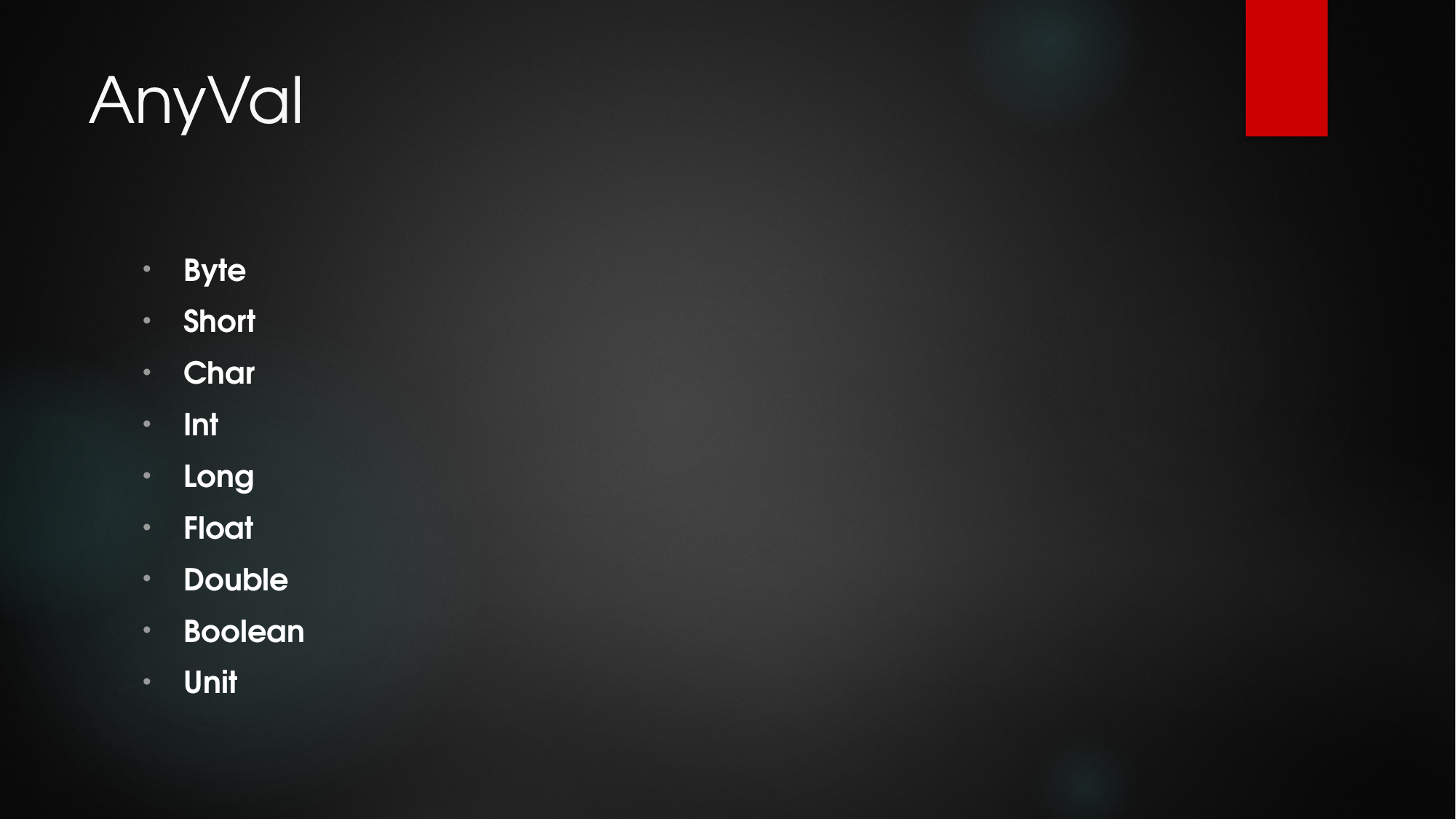

# AnyVal
Byte
Short
Char
Int
Long
Float
Double
Boolean
Unit